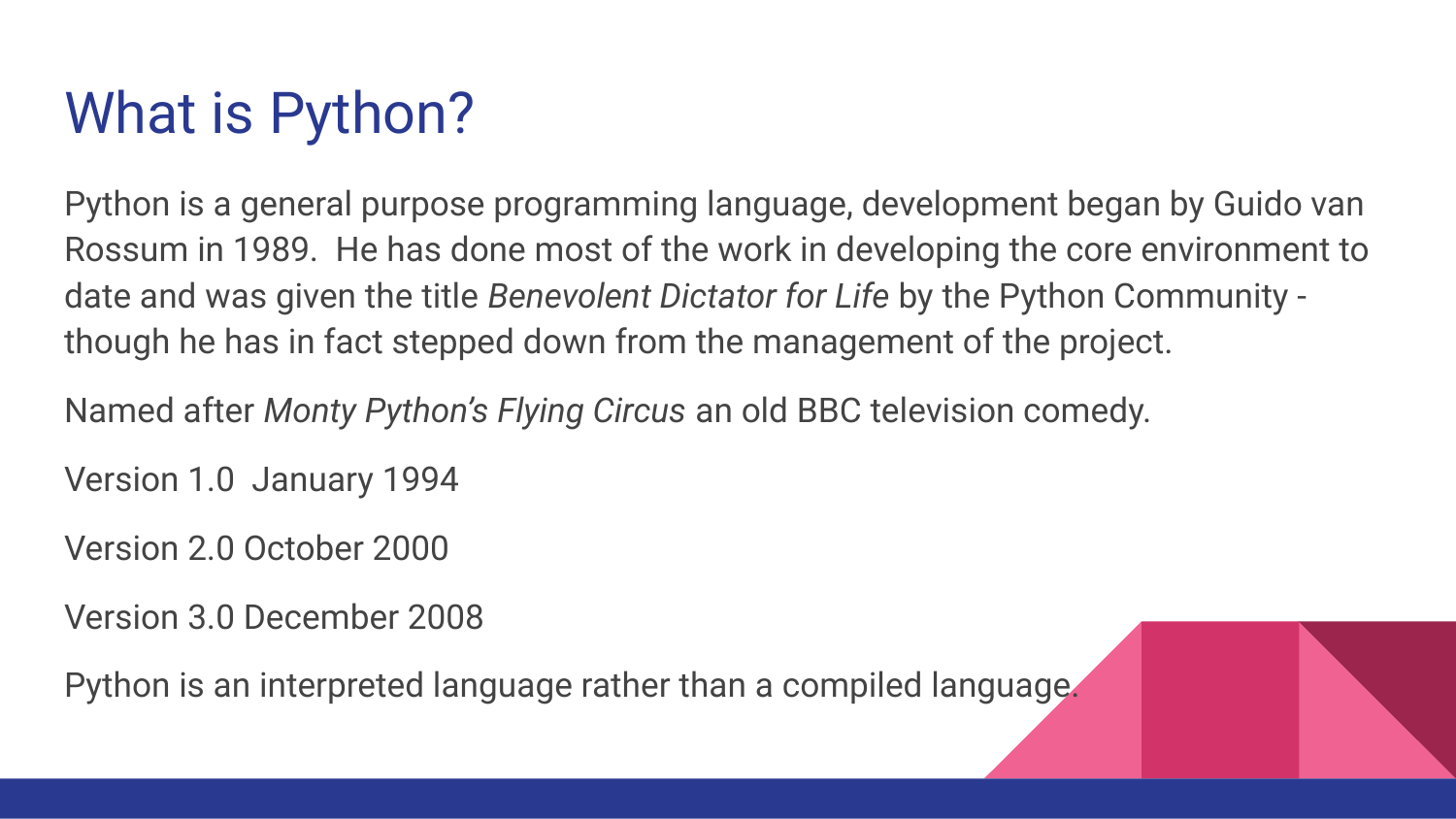

# What is Python?
Python is a general purpose programming language, development began by Guido van Rossum in 1989.  He has done most of the work in developing the core environment to date and was given the title Benevolent Dictator for Life by the Python Community - though he has in fact stepped down from the management of the project.
Named after Monty Python’s Flying Circus an old BBC television comedy.
Version 1.0  January 1994
Version 2.0 October 2000
Version 3.0 December 2008
Python is an interpreted language rather than a compiled language.